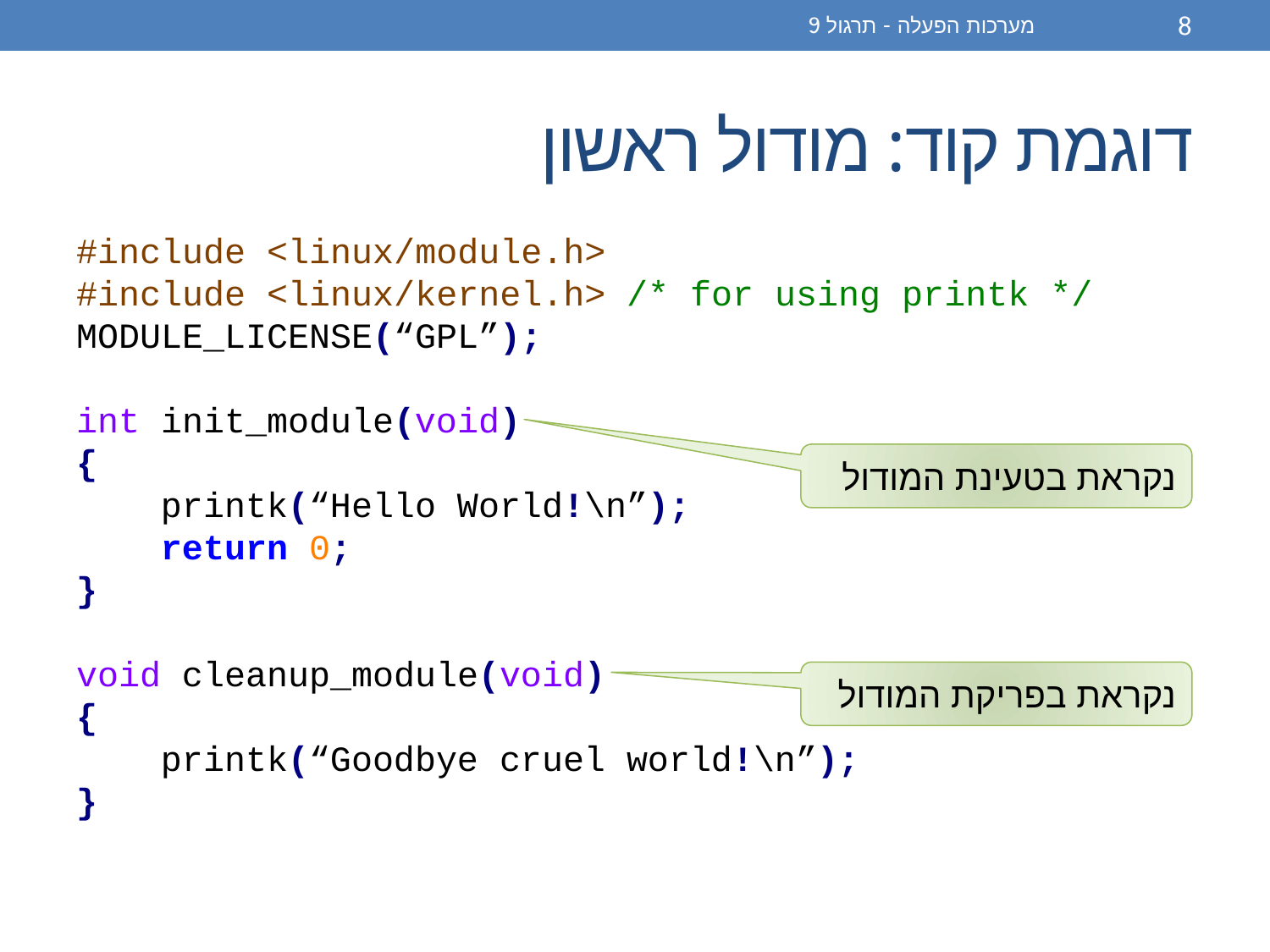

מערכות הפעלה - תרגול 9
8
# דוגמת קוד: מודול ראשון
#include <linux/module.h>
#include <linux/kernel.h> /* for using printk */
MODULE_LICENSE(“GPL”);

int init_module(void)
{
    printk(“Hello World!\n”);
    return 0;
}

void cleanup_module(void)
{
    printk(“Goodbye cruel world!\n”);
}

נקראת בטעינת המודול
נקראת בפריקת המודול